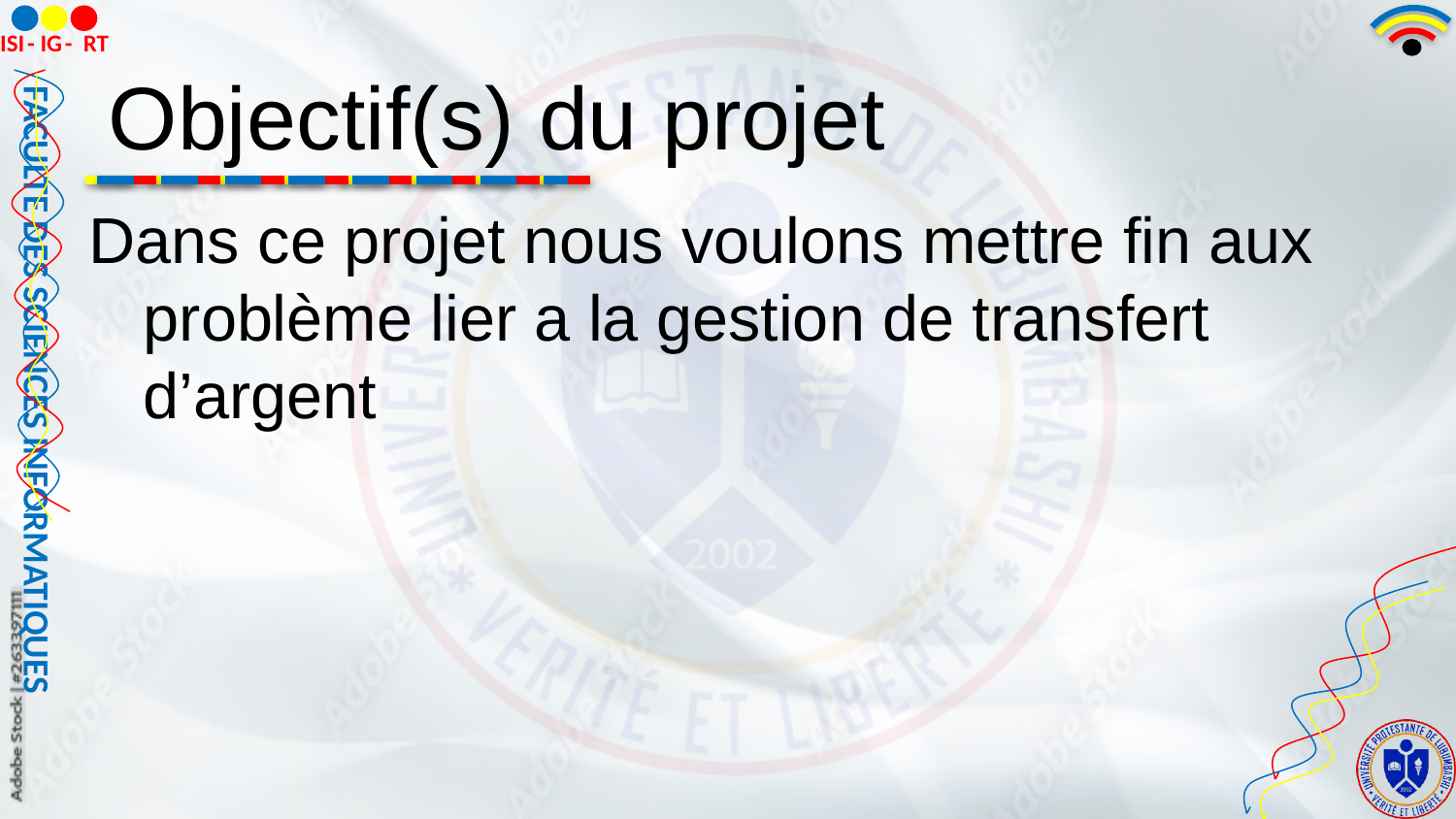

Dans ce projet nous voulons mettre fin aux problème lier a la gestion de transfert d’argent